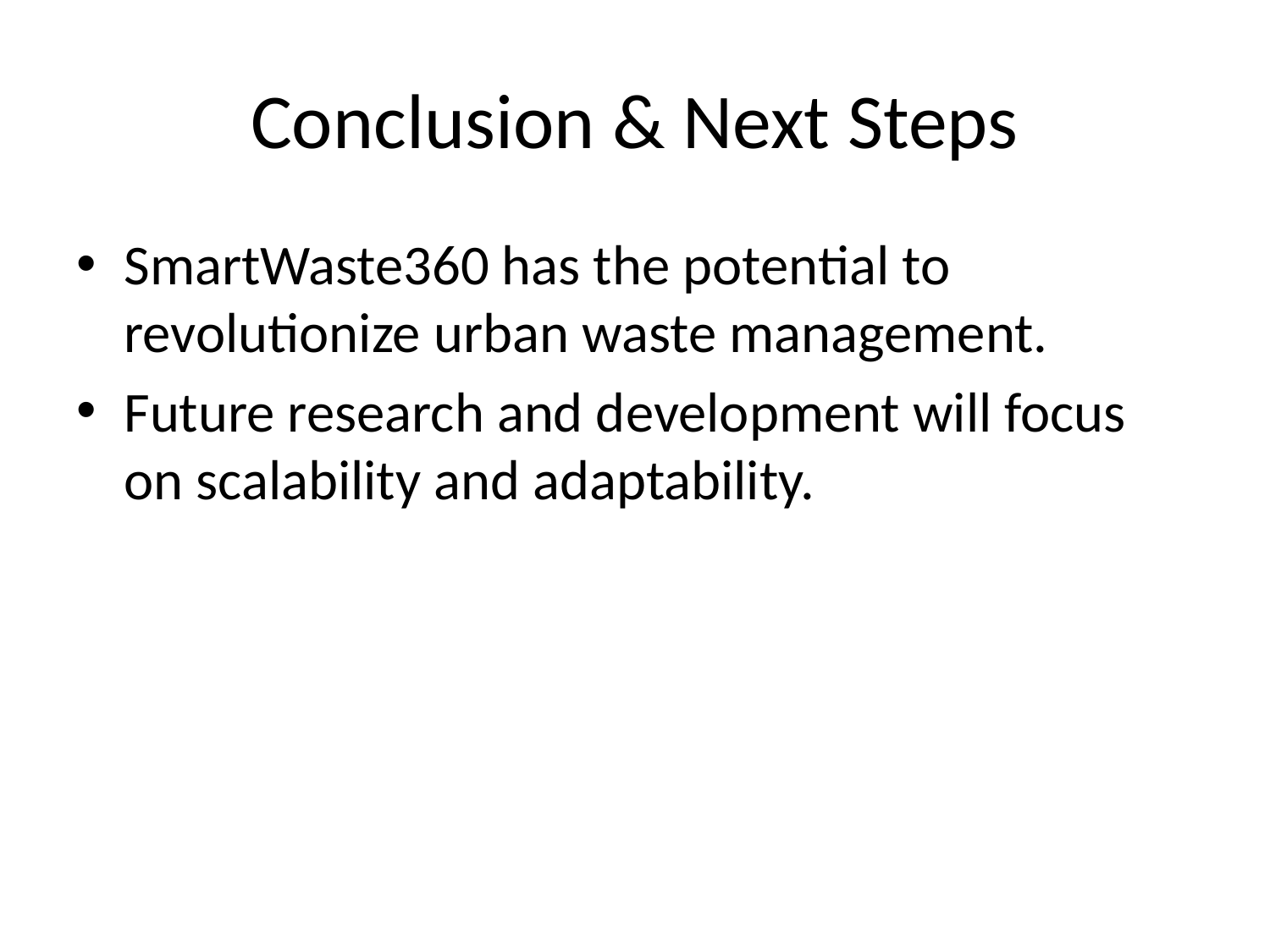

# Conclusion & Next Steps
SmartWaste360 has the potential to revolutionize urban waste management.
Future research and development will focus on scalability and adaptability.